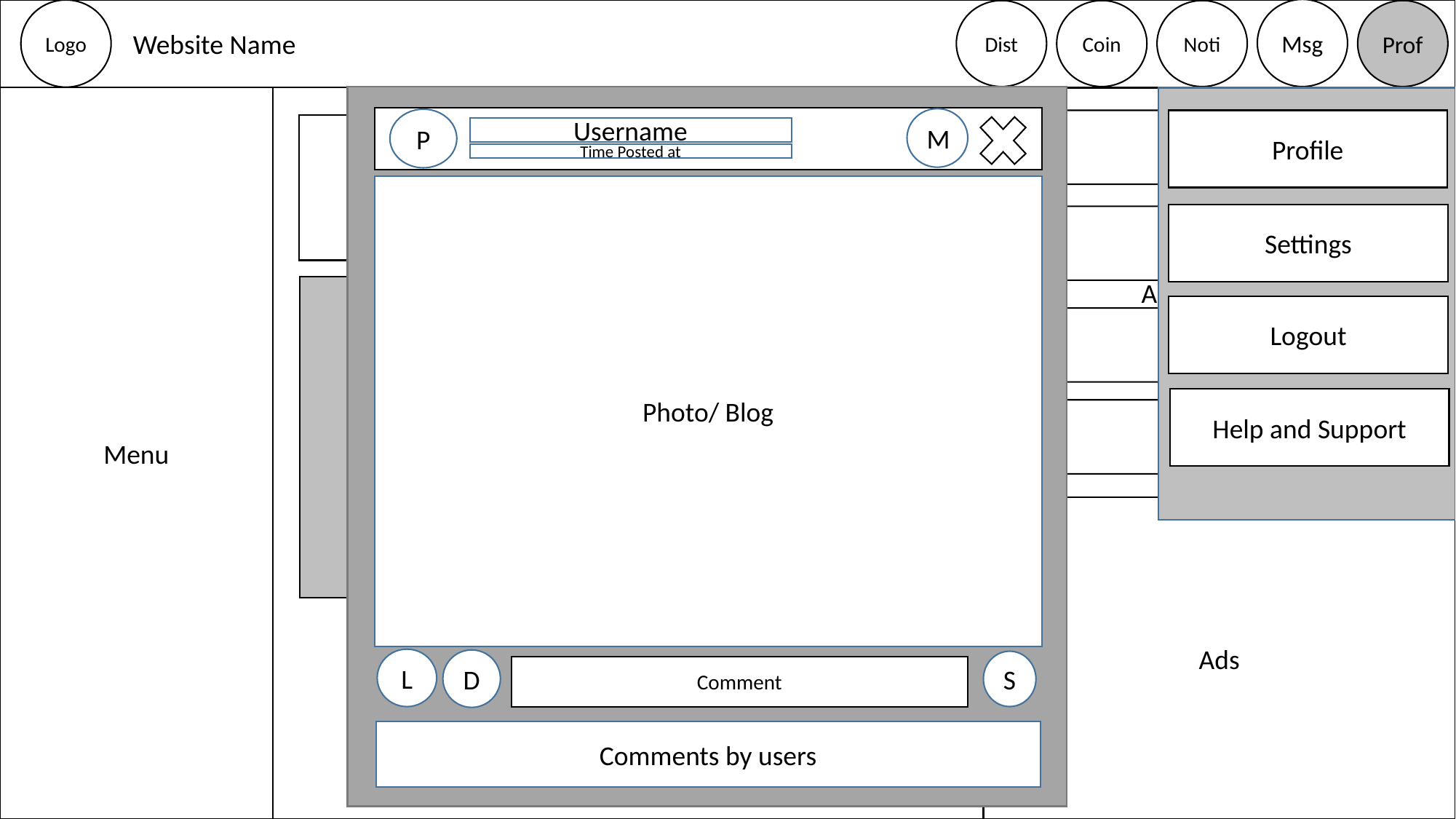

Logo
Msg
Dist
Coin
Noti
Prof
Website Name

M
P
Username
Time Posted at
Photo/ Blog
L
D
S
Comment
Comments by users
Feed
Achievements
Menu

Profile
Settings
Logout
Help and Support

Textbox

Scribs

Ads